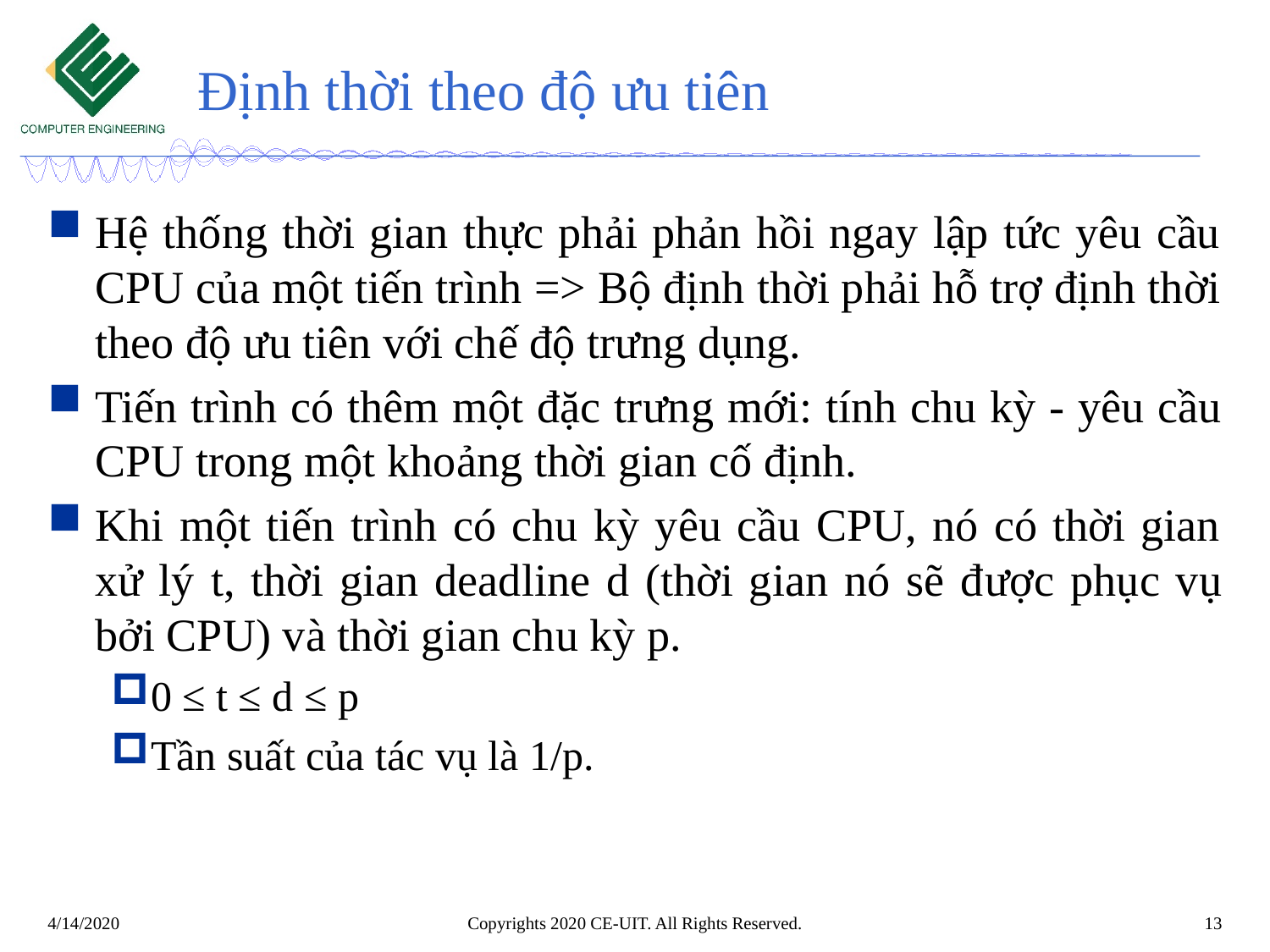

# Định thời theo độ ưu tiên
Hệ thống thời gian thực phải phản hồi ngay lập tức yêu cầu CPU của một tiến trình => Bộ định thời phải hỗ trợ định thời theo độ ưu tiên với chế độ trưng dụng.
Tiến trình có thêm một đặc trưng mới: tính chu kỳ - yêu cầu CPU trong một khoảng thời gian cố định.
Khi một tiến trình có chu kỳ yêu cầu CPU, nó có thời gian xử lý t, thời gian deadline d (thời gian nó sẽ được phục vụ bởi CPU) và thời gian chu kỳ p.
0 ≤ t ≤ d ≤ p
Tần suất của tác vụ là 1/p.
Copyrights 2020 CE-UIT. All Rights Reserved.
13
4/14/2020